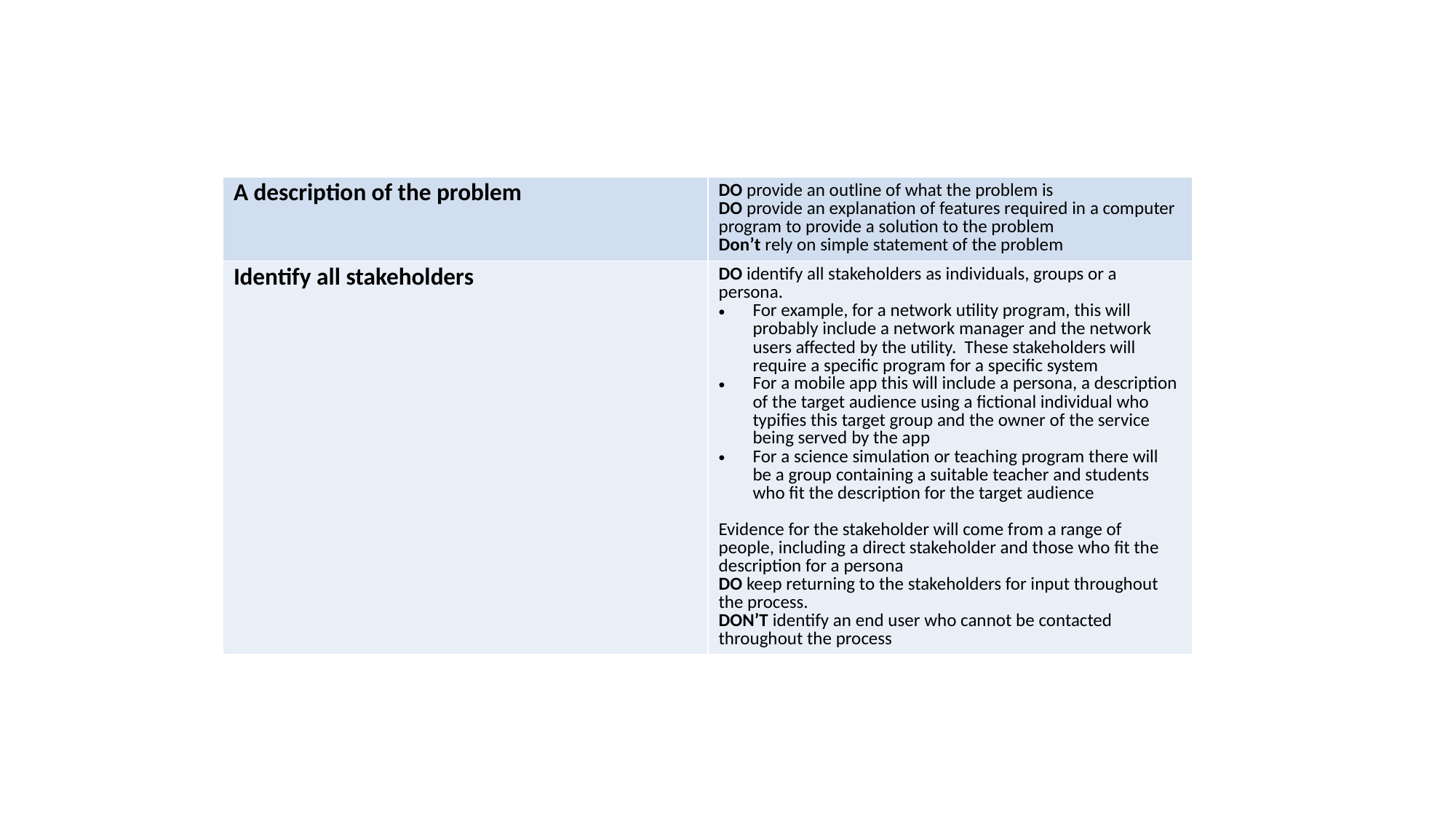

| A description of the problem | DO provide an outline of what the problem is DO provide an explanation of features required in a computer program to provide a solution to the problem Don’t rely on simple statement of the problem |
| --- | --- |
| Identify all stakeholders | DO identify all stakeholders as individuals, groups or a persona. For example, for a network utility program, this will probably include a network manager and the network users affected by the utility. These stakeholders will require a specific program for a specific system For a mobile app this will include a persona, a description of the target audience using a fictional individual who typifies this target group and the owner of the service being served by the app For a science simulation or teaching program there will be a group containing a suitable teacher and students who fit the description for the target audience Evidence for the stakeholder will come from a range of people, including a direct stakeholder and those who fit the description for a persona DO keep returning to the stakeholders for input throughout the process. DON’T identify an end user who cannot be contacted throughout the process |